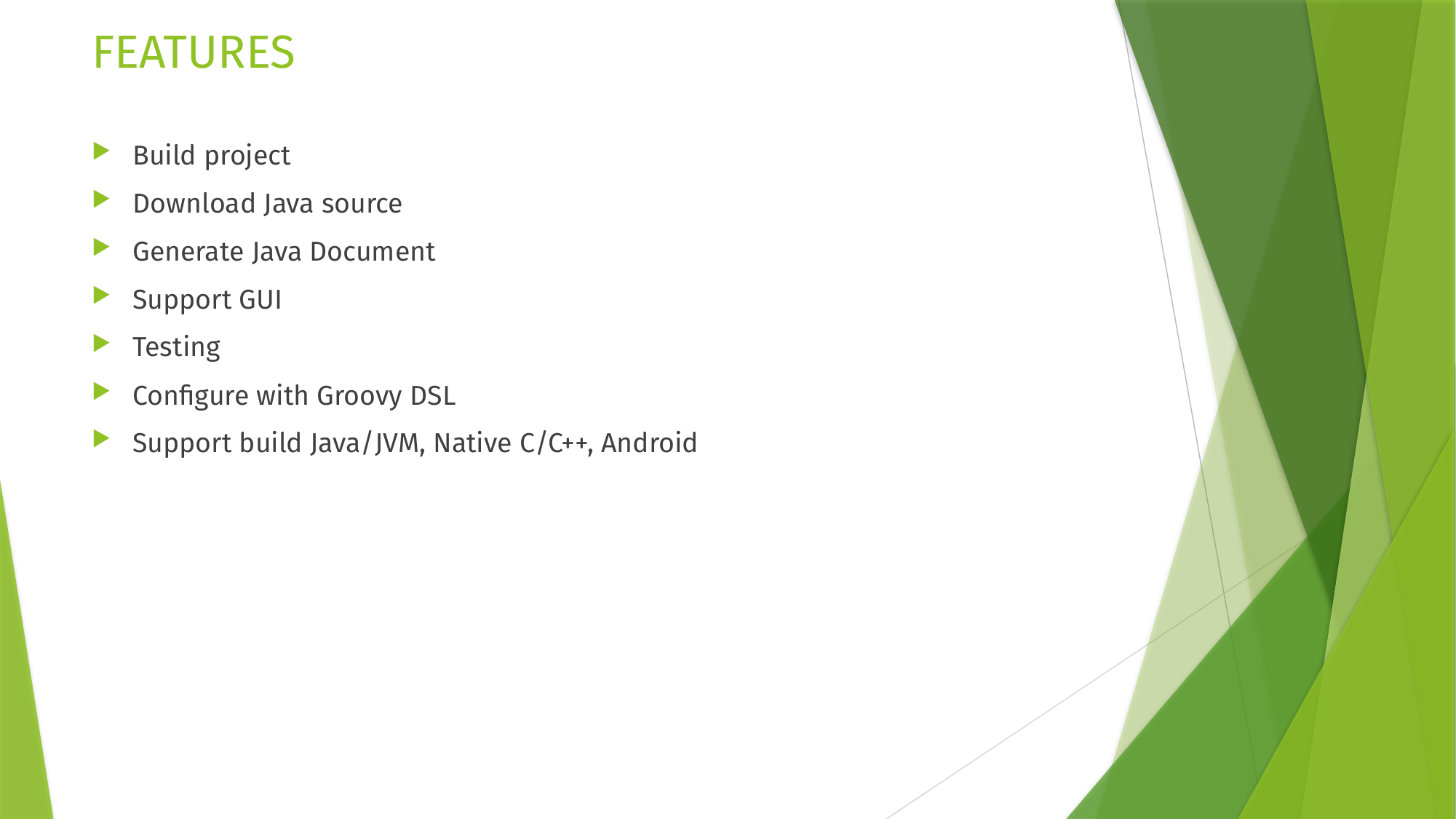

# FEATURES
Build project
Download Java source
Generate Java Document
Support GUI
Testing
Configure with Groovy DSL
Support build Java/JVM, Native C/C++, Android